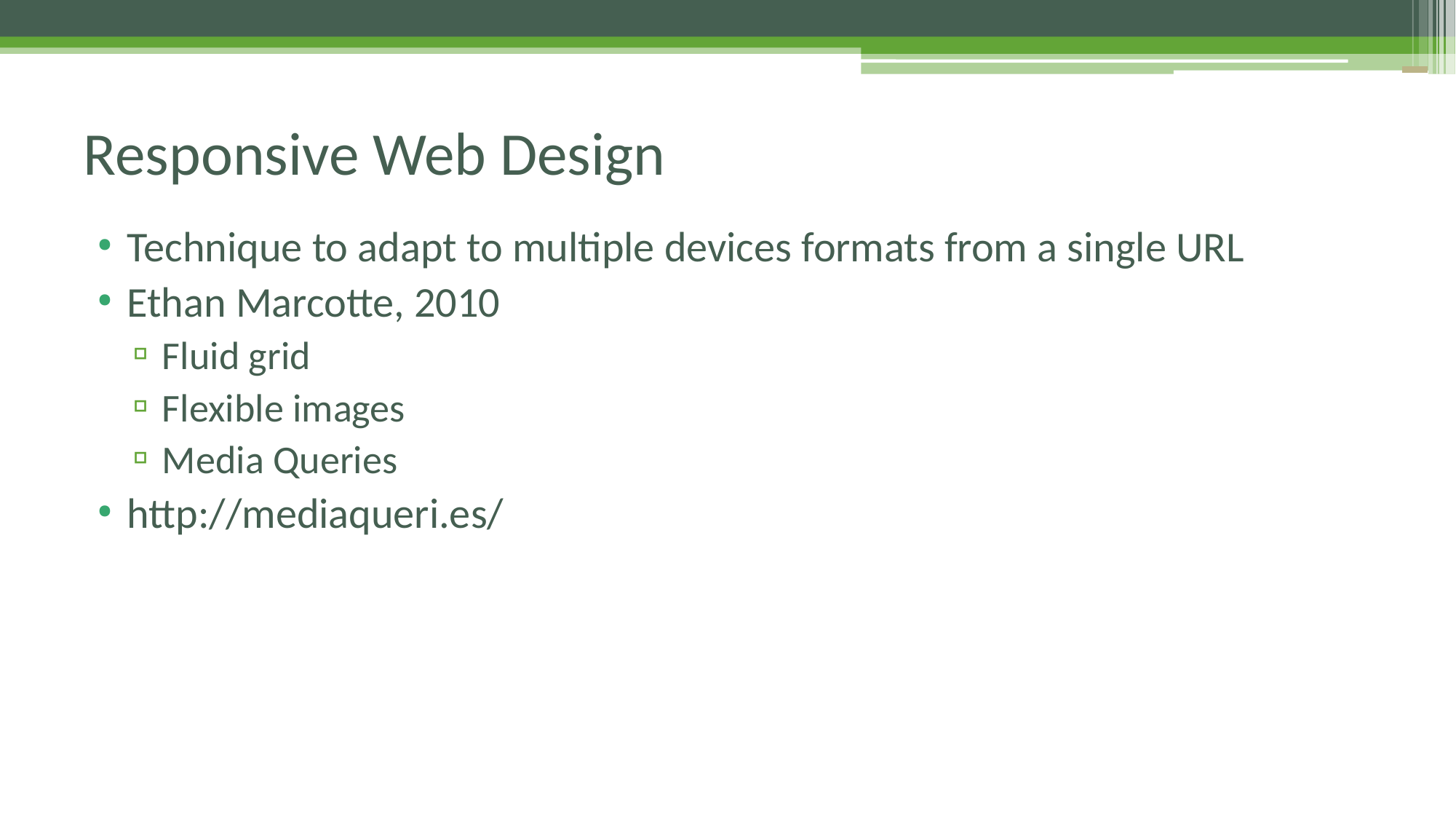

# Responsive Web Design
Technique to adapt to multiple devices formats from a single URL
Ethan Marcotte, 2010
Fluid grid
Flexible images
Media Queries
http://mediaqueri.es/